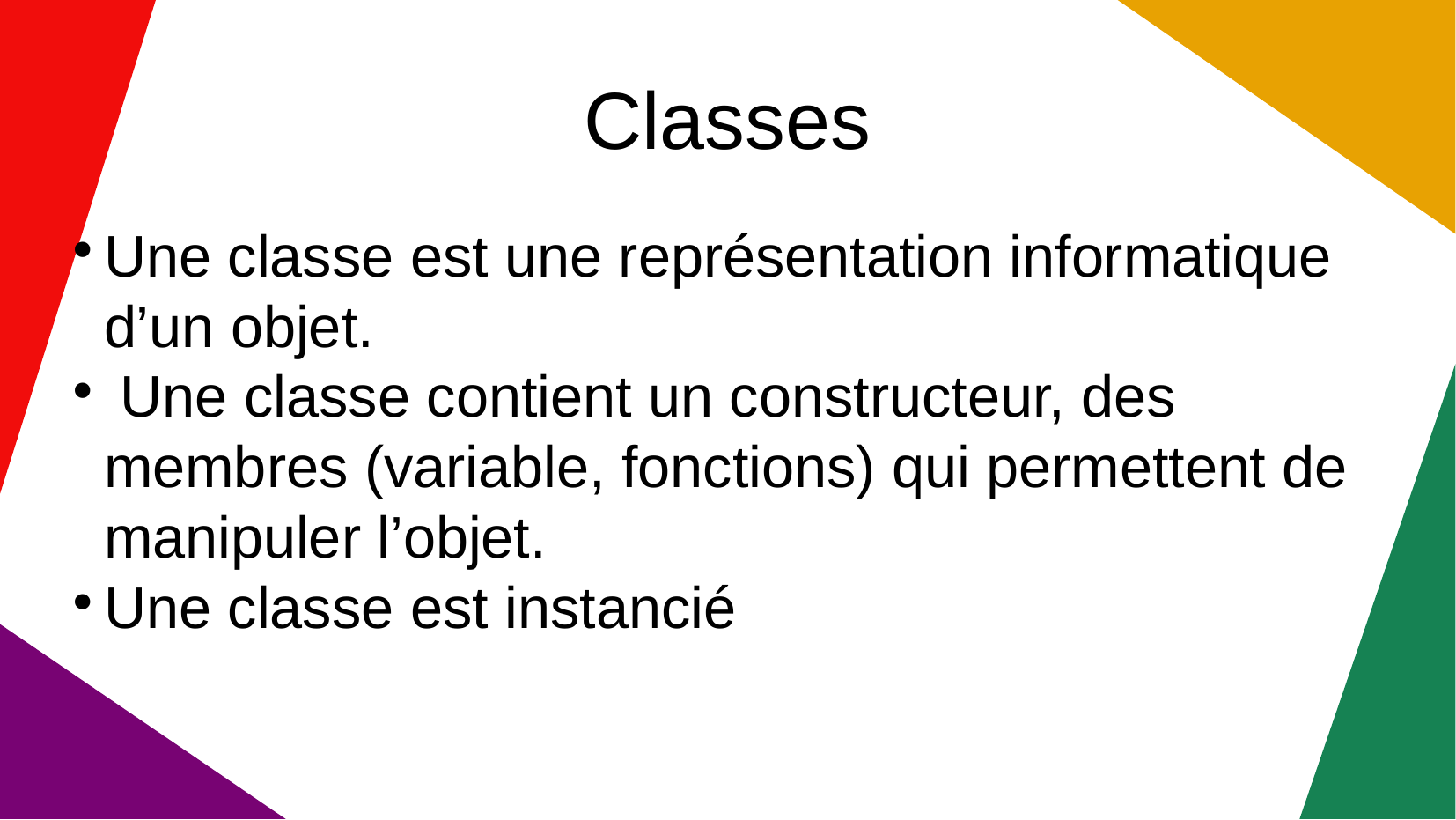

# Classes
Une classe est une représentation informatique d’un objet.
 Une classe contient un constructeur, des membres (variable, fonctions) qui permettent de manipuler l’objet.
Une classe est instancié